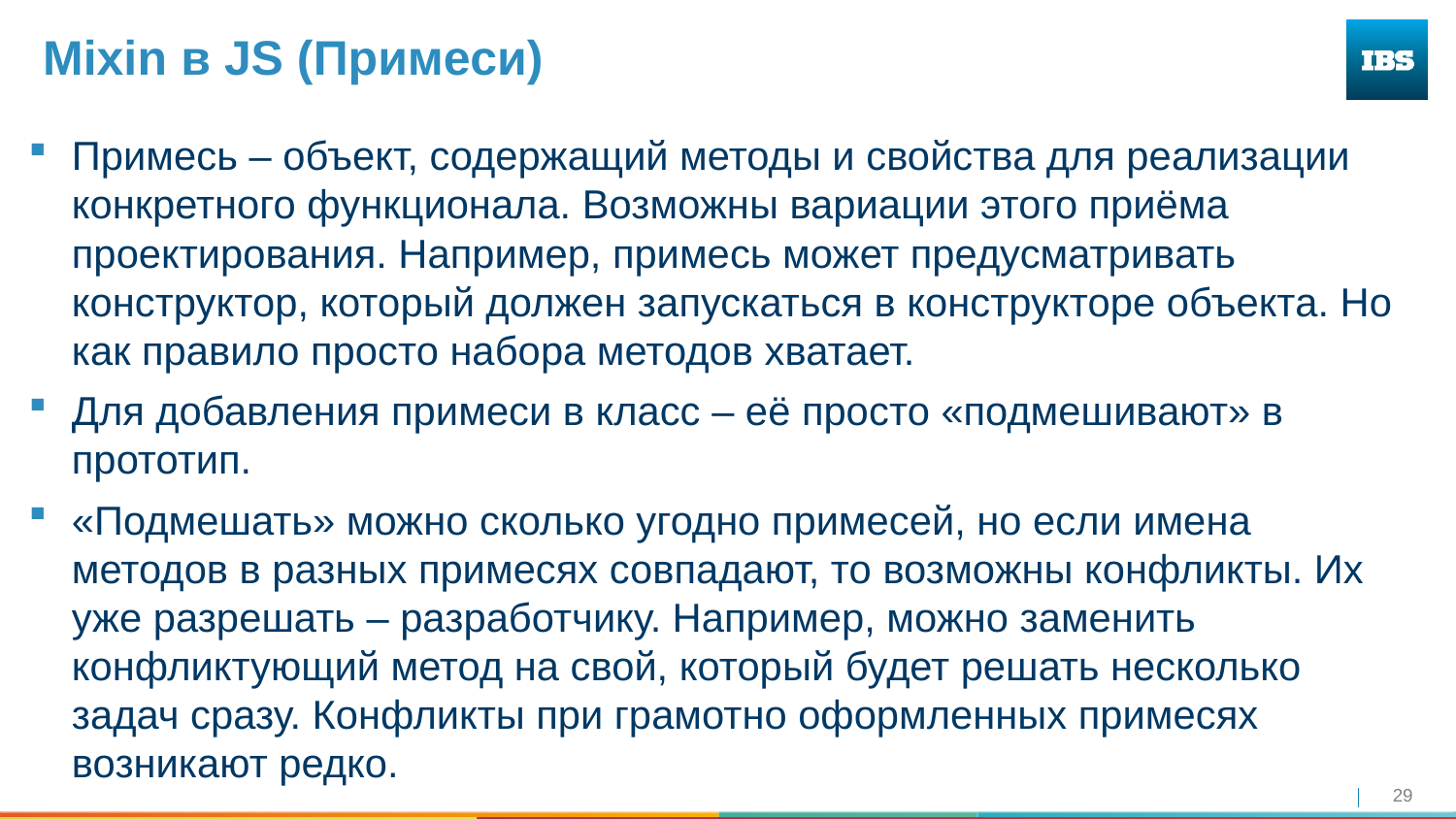

# Mixin в JS (Примеси)
Примесь – объект, содержащий методы и свойства для реализации конкретного функционала. Возможны вариации этого приёма проектирования. Например, примесь может предусматривать конструктор, который должен запускаться в конструкторе объекта. Но как правило просто набора методов хватает.
Для добавления примеси в класс – её просто «подмешивают» в прототип.
«Подмешать» можно сколько угодно примесей, но если имена методов в разных примесях совпадают, то возможны конфликты. Их уже разрешать – разработчику. Например, можно заменить конфликтующий метод на свой, который будет решать несколько задач сразу. Конфликты при грамотно оформленных примесях возникают редко.